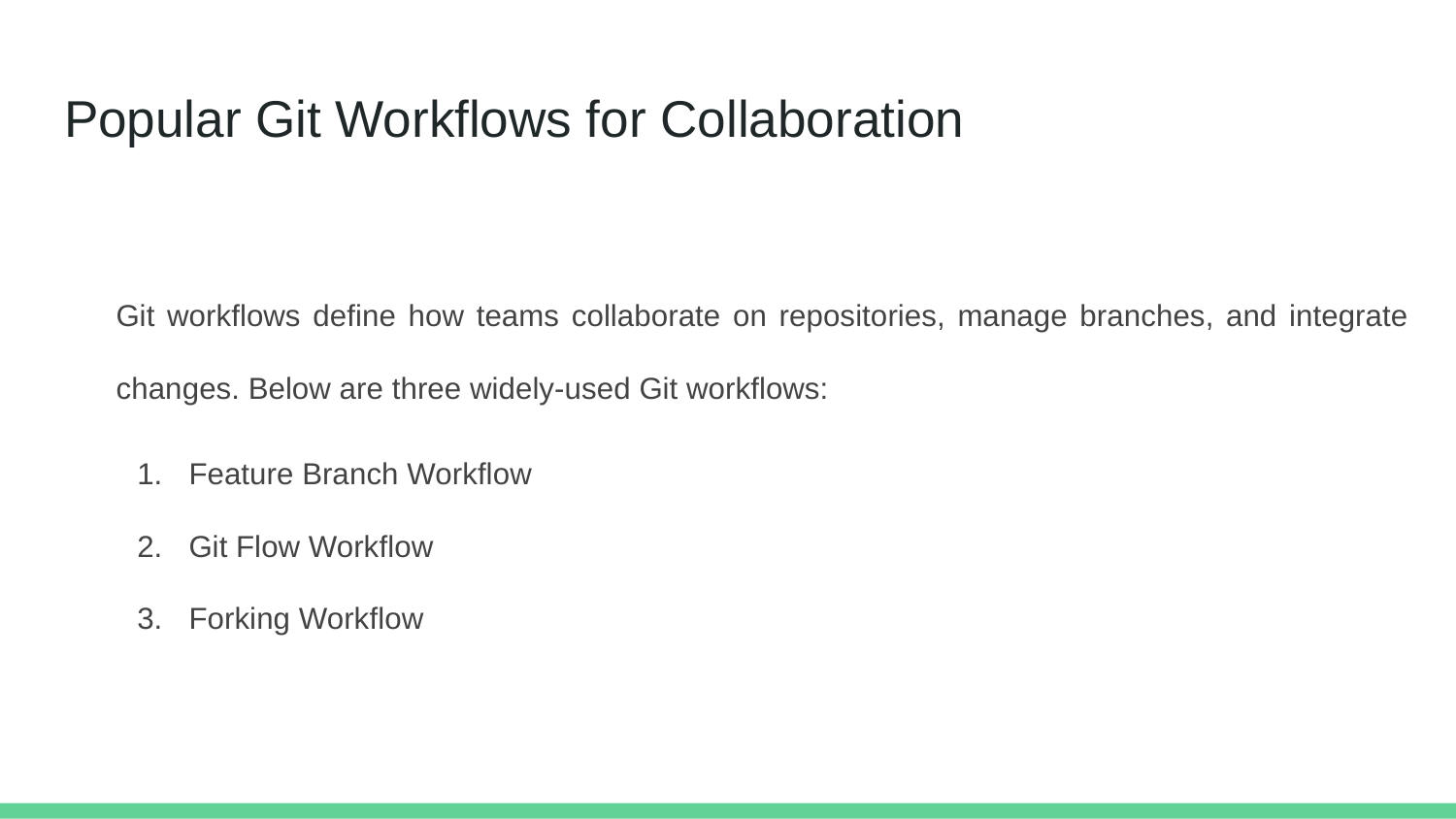

# Popular Git Workflows for Collaboration
Git workflows define how teams collaborate on repositories, manage branches, and integrate changes. Below are three widely-used Git workflows:
Feature Branch Workflow
Git Flow Workflow
Forking Workflow